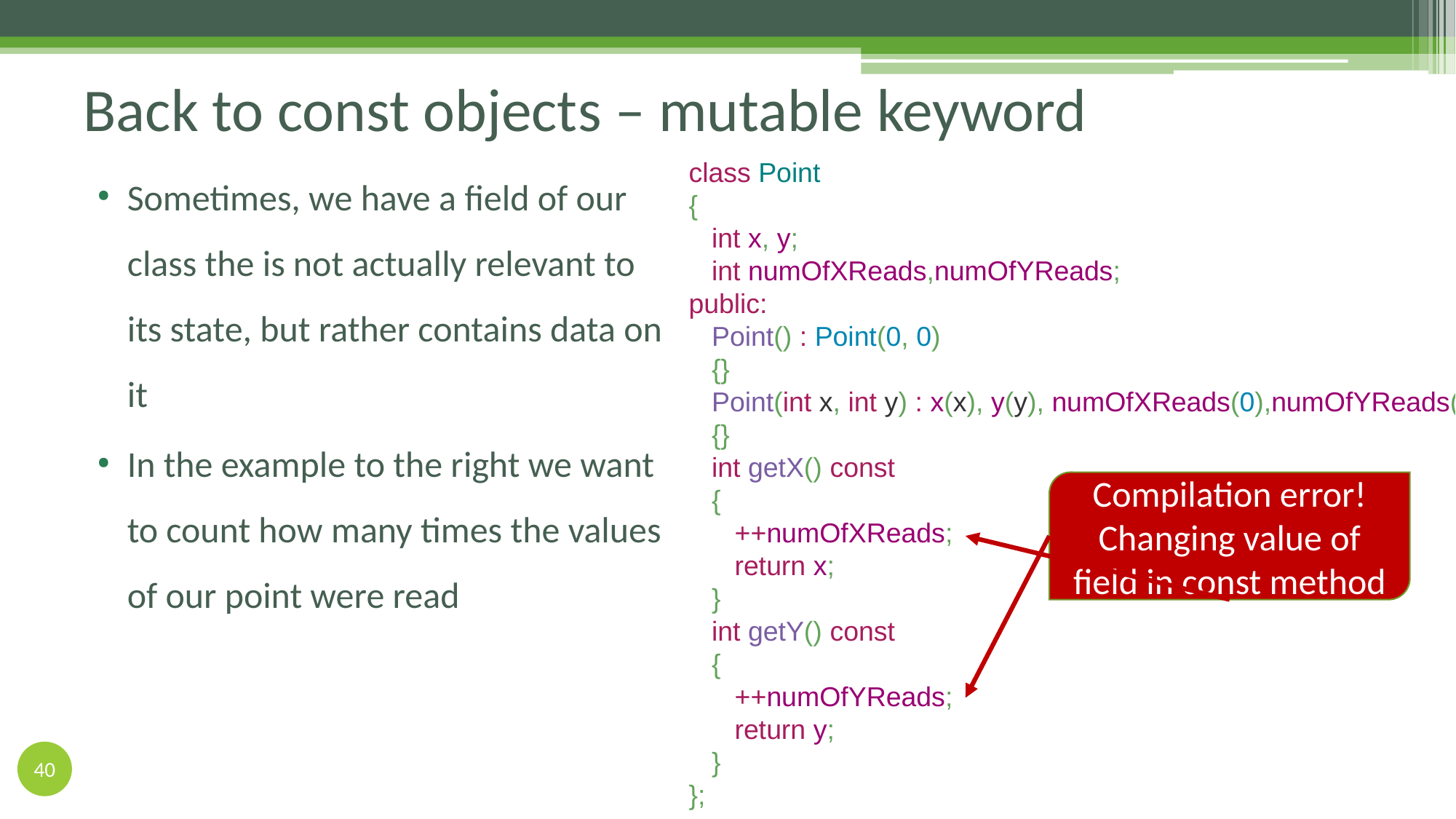

# Back to const objects – mutable keyword
class Point
{
   int x, y;
   int numOfXReads,numOfYReads;
public:
   Point() : Point(0, 0)
   {}
   Point(int x, int y) : x(x), y(y), numOfXReads(0),numOfYReads(0)
   {}
   int getX() const
   {
      ++numOfXReads;
      return x;
   }
   int getY() const
   {
      ++numOfYReads;
      return y;
   }
};
Sometimes, we have a field of our class the is not actually relevant to its state, but rather contains data on it
In the example to the right we want to count how many times the values of our point were read
Compilation error! Changing value of field in const method